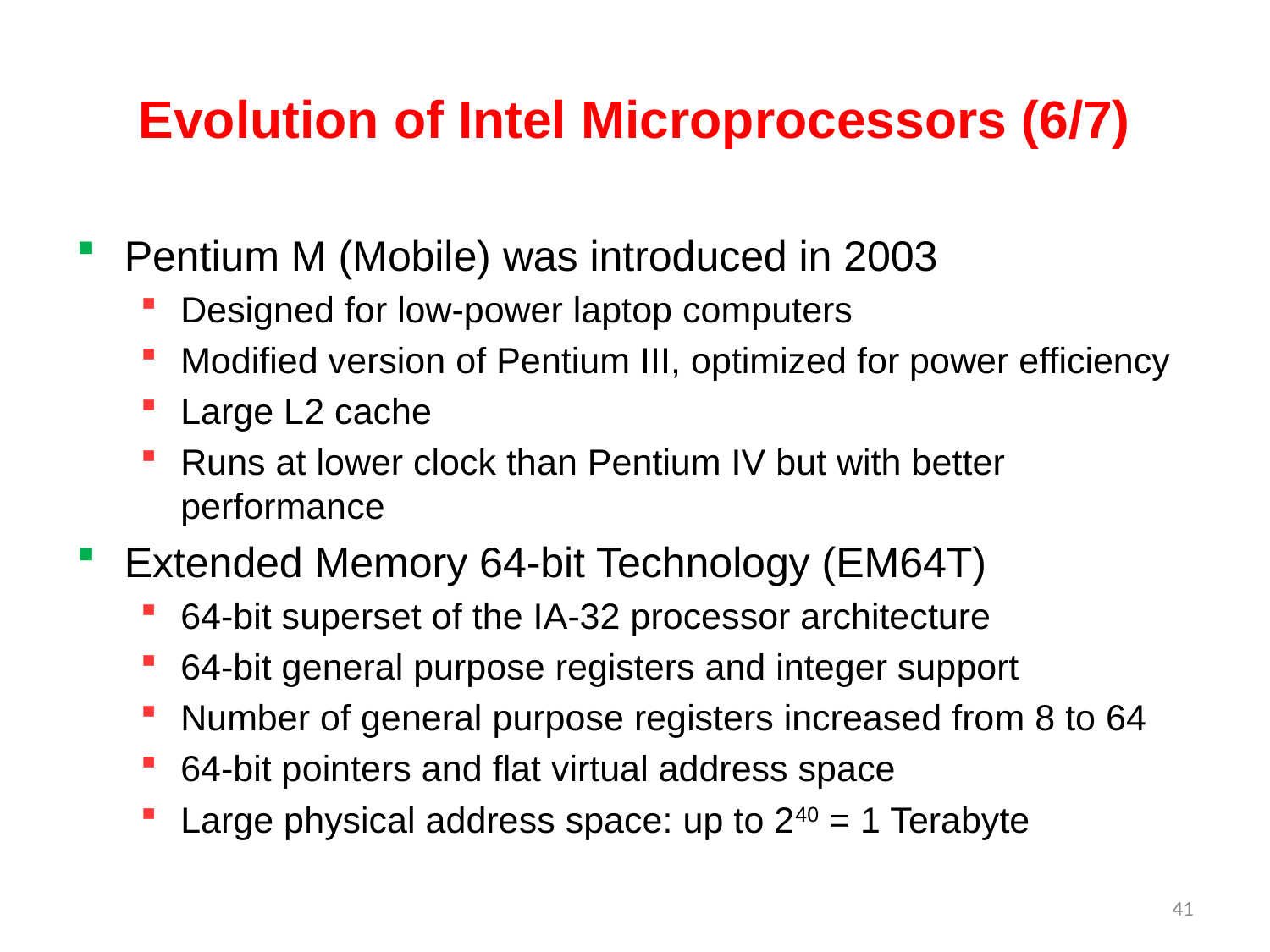

# Evolution of Intel Microprocessors (6/7)
Pentium M (Mobile) was introduced in 2003
Designed for low-power laptop computers
Modified version of Pentium III, optimized for power efficiency
Large L2 cache
Runs at lower clock than Pentium IV but with better performance
Extended Memory 64-bit Technology (EM64T)
64-bit superset of the IA-32 processor architecture
64-bit general purpose registers and integer support
Number of general purpose registers increased from 8 to 64
64-bit pointers and flat virtual address space
Large physical address space: up to 240 = 1 Terabyte
41